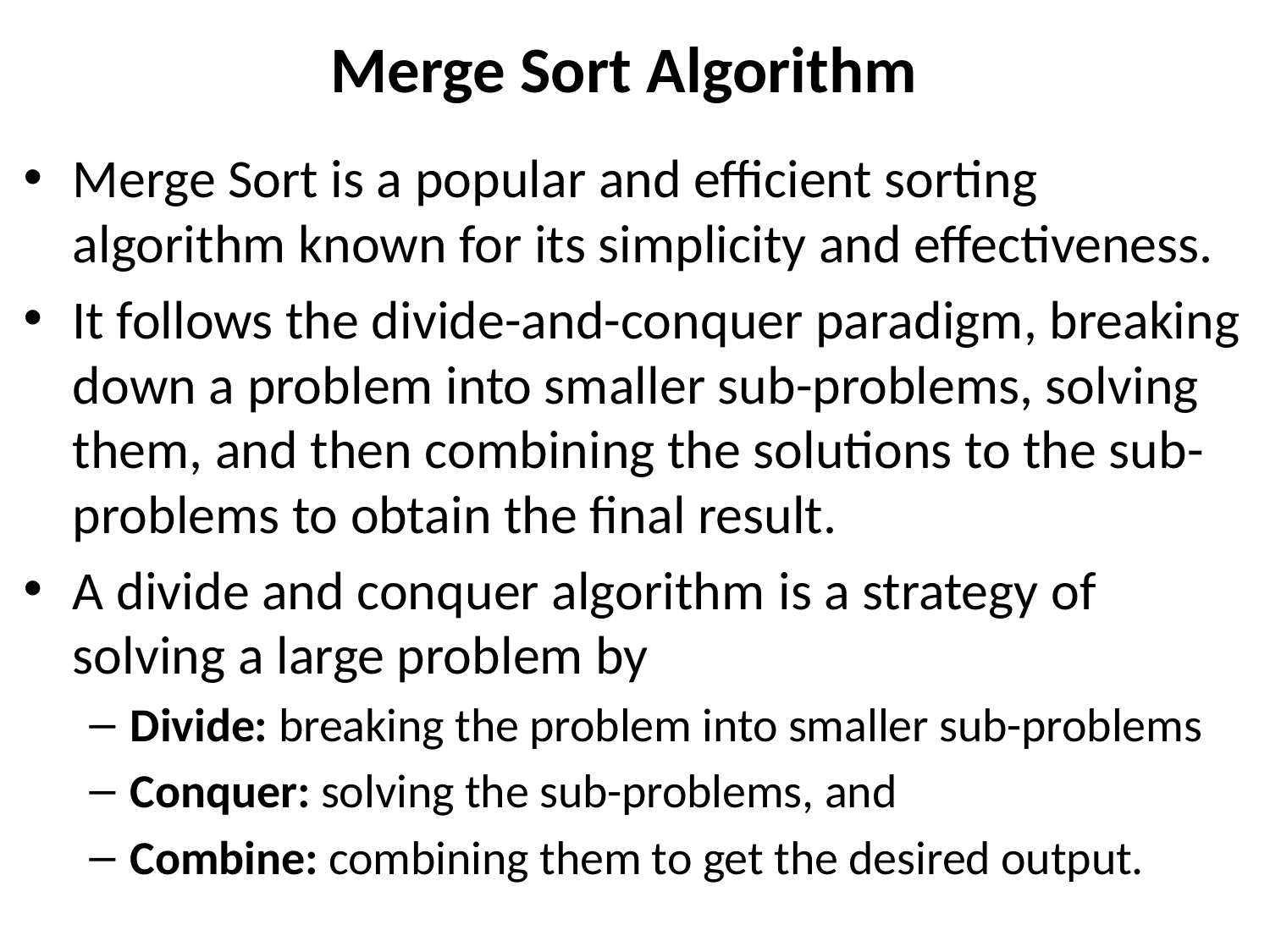

# Merge Sort Algorithm
Merge Sort is a popular and efficient sorting algorithm known for its simplicity and effectiveness.
It follows the divide-and-conquer paradigm, breaking down a problem into smaller sub-problems, solving them, and then combining the solutions to the sub-problems to obtain the final result.
A divide and conquer algorithm is a strategy of solving a large problem by
Divide: breaking the problem into smaller sub-problems
Conquer: solving the sub-problems, and
Combine: combining them to get the desired output.